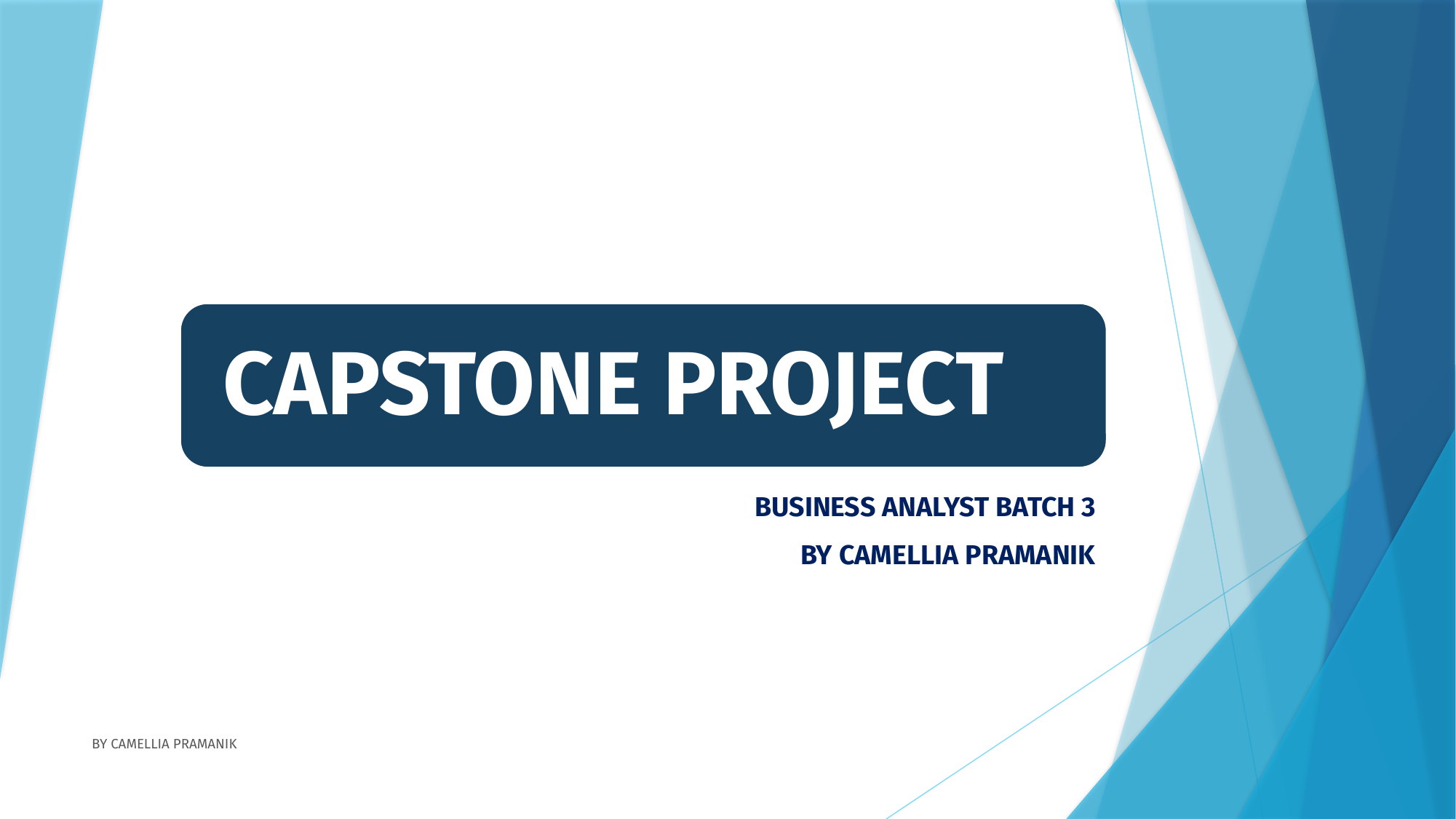

CAPSTONE PROJECT
BUSINESS ANALYST BATCH 3
BY CAMELLIA PRAMANIK
BY CAMELLIA PRAMANIK